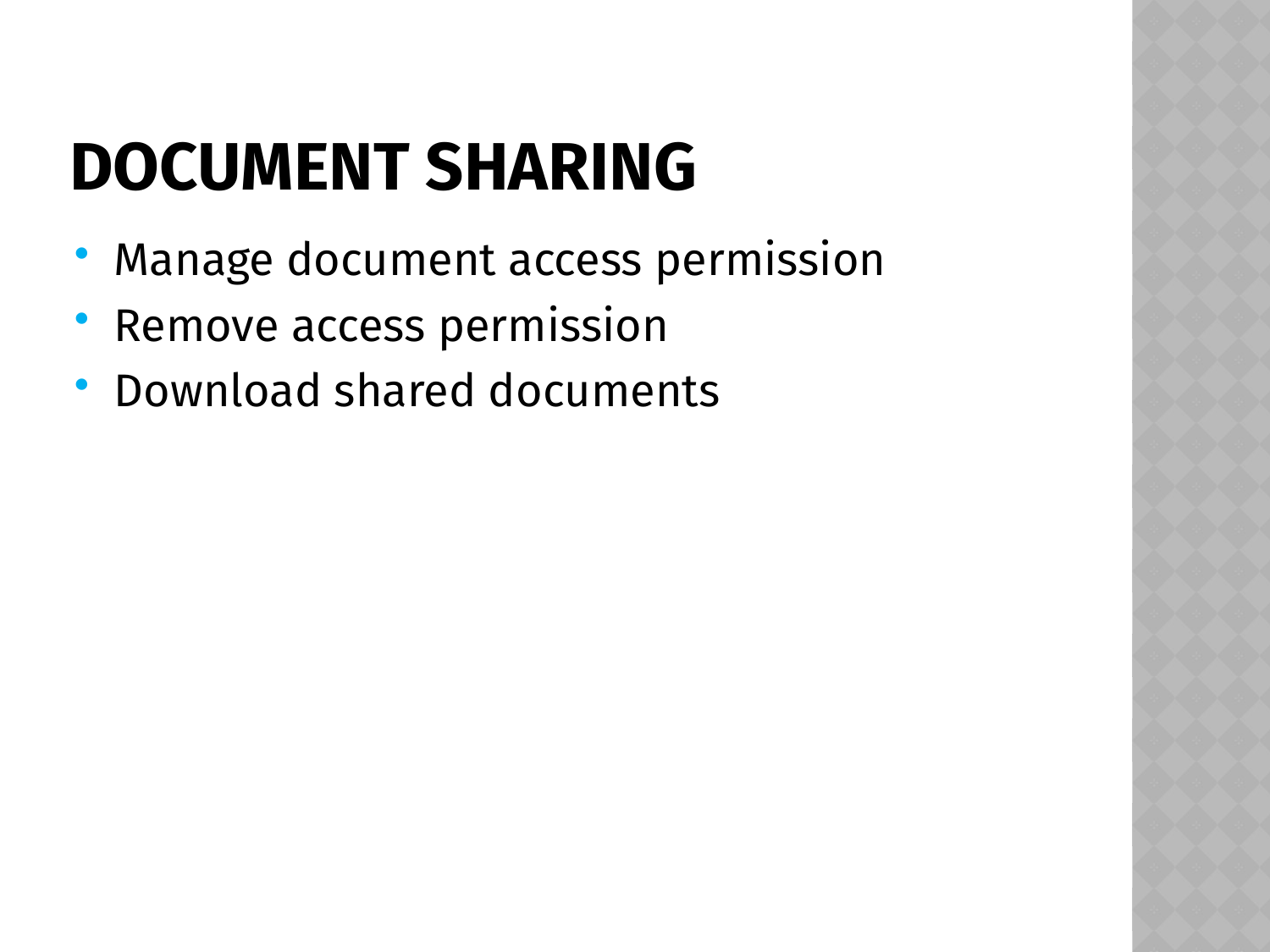

# Document Sharing
Manage document access permission
Remove access permission
Download shared documents